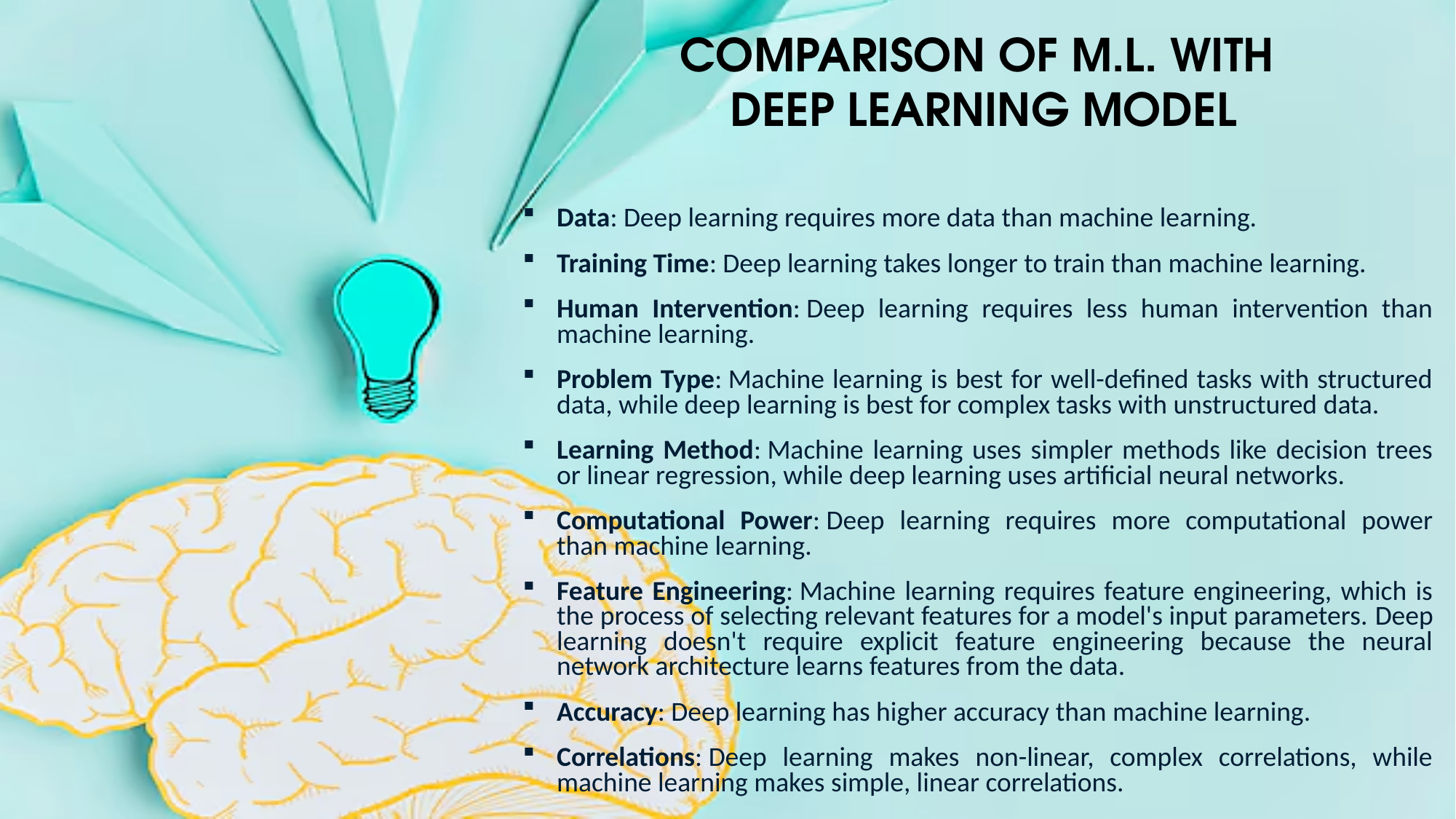

# Comparison of M.L. WITH DEEP LEARNING MODEL
Data: Deep learning requires more data than machine learning.
Training Time: Deep learning takes longer to train than machine learning.
Human Intervention: Deep learning requires less human intervention than machine learning.
Problem Type: Machine learning is best for well-defined tasks with structured data, while deep learning is best for complex tasks with unstructured data.
Learning Method: Machine learning uses simpler methods like decision trees or linear regression, while deep learning uses artificial neural networks.
Computational Power: Deep learning requires more computational power than machine learning.
Feature Engineering: Machine learning requires feature engineering, which is the process of selecting relevant features for a model's input parameters. Deep learning doesn't require explicit feature engineering because the neural network architecture learns features from the data.
Accuracy: Deep learning has higher accuracy than machine learning.
Correlations: Deep learning makes non-linear, complex correlations, while machine learning makes simple, linear correlations.